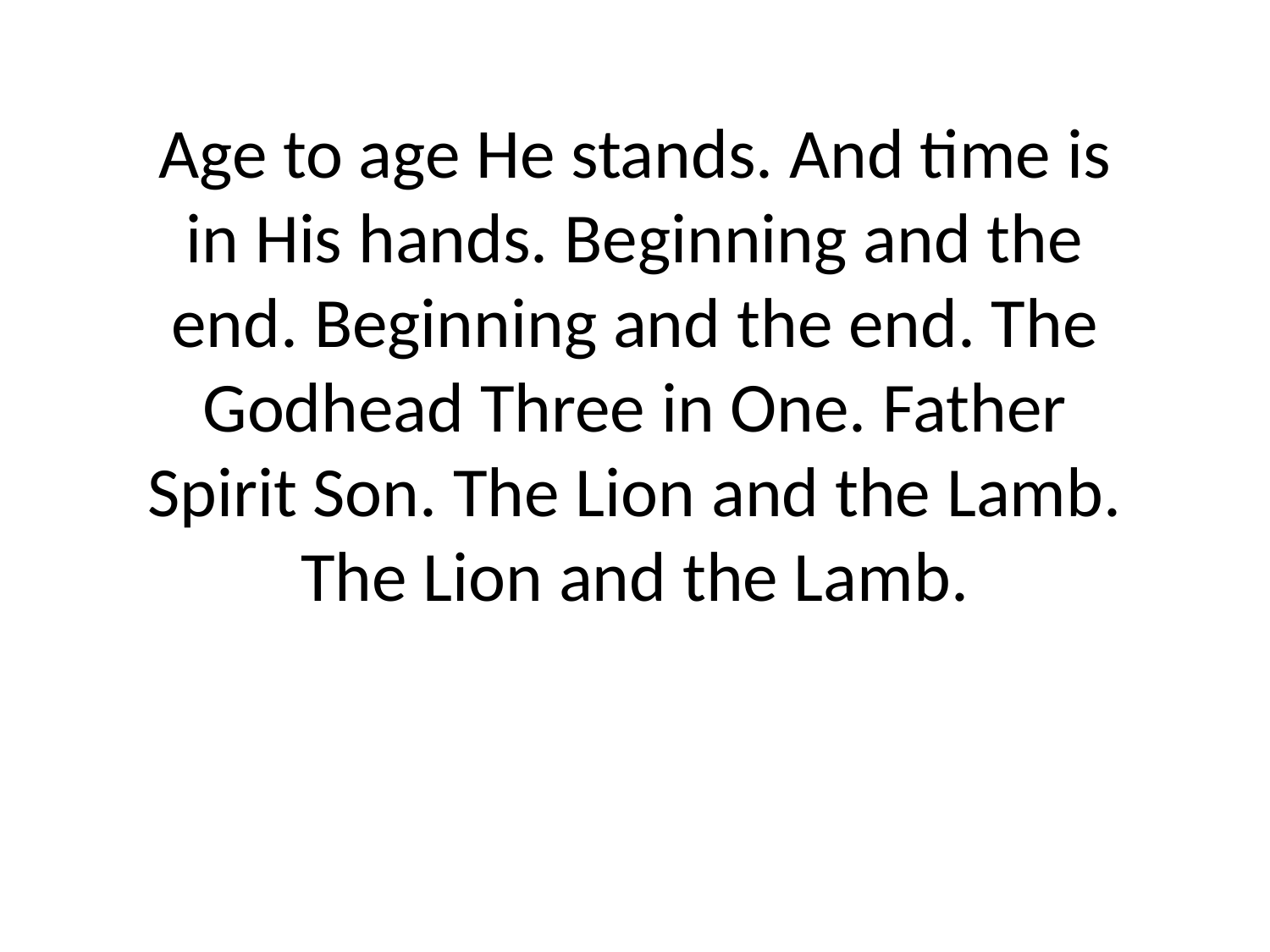

Age to age He stands. And time is in His hands. Beginning and the end. Beginning and the end. The Godhead Three in One. Father Spirit Son. The Lion and the Lamb. The Lion and the Lamb.